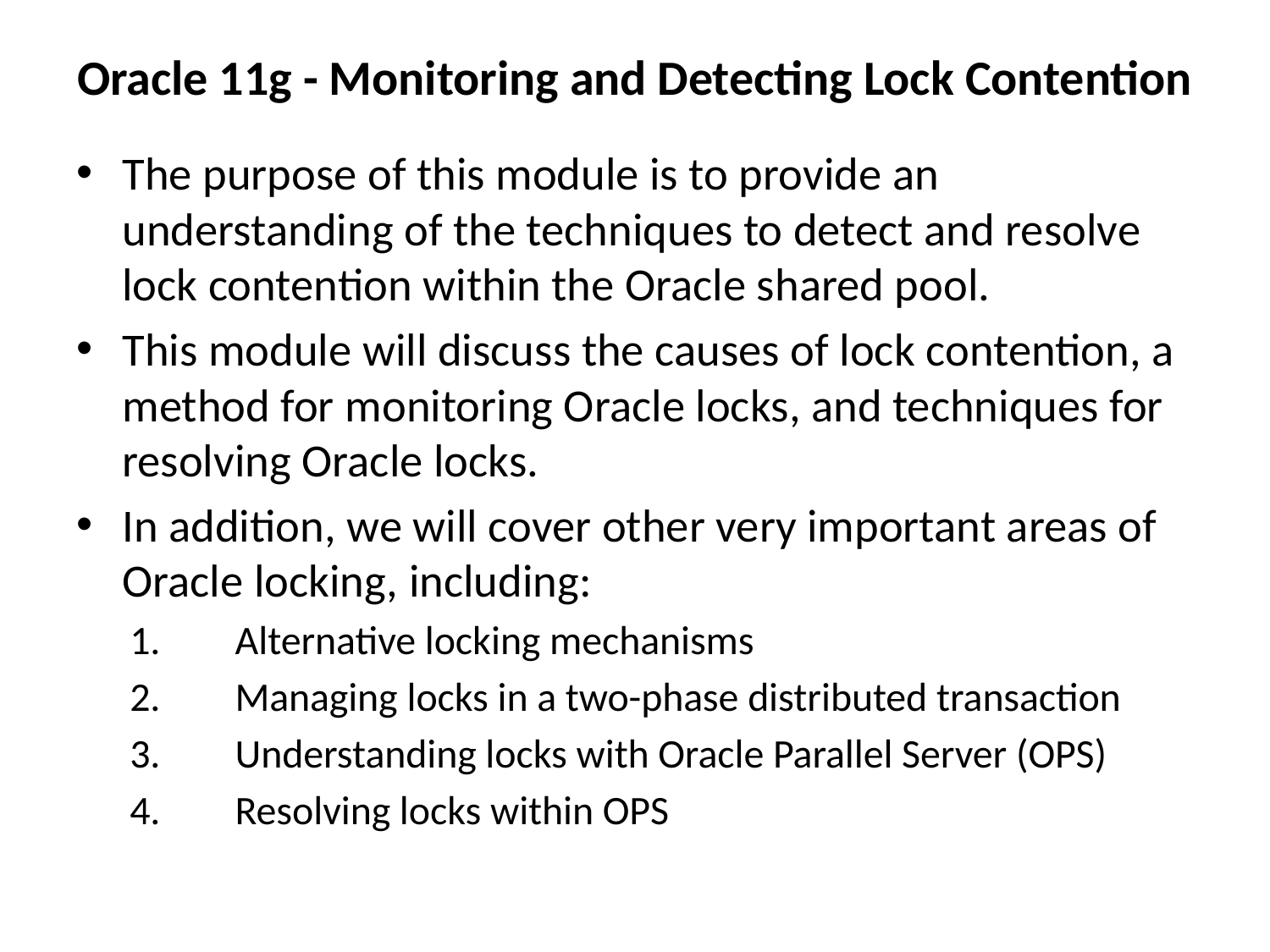

# Oracle 11g - Monitoring and Detecting Lock Contention
The purpose of this module is to provide an understanding of the techniques to detect and resolve lock contention within the Oracle shared pool.
This module will discuss the causes of lock contention, a method for monitoring Oracle locks, and techniques for resolving Oracle locks.
In addition, we will cover other very important areas of Oracle locking, including:
    Alternative locking mechanisms
    Managing locks in a two-phase distributed transaction
    Understanding locks with Oracle Parallel Server (OPS)
    Resolving locks within OPS